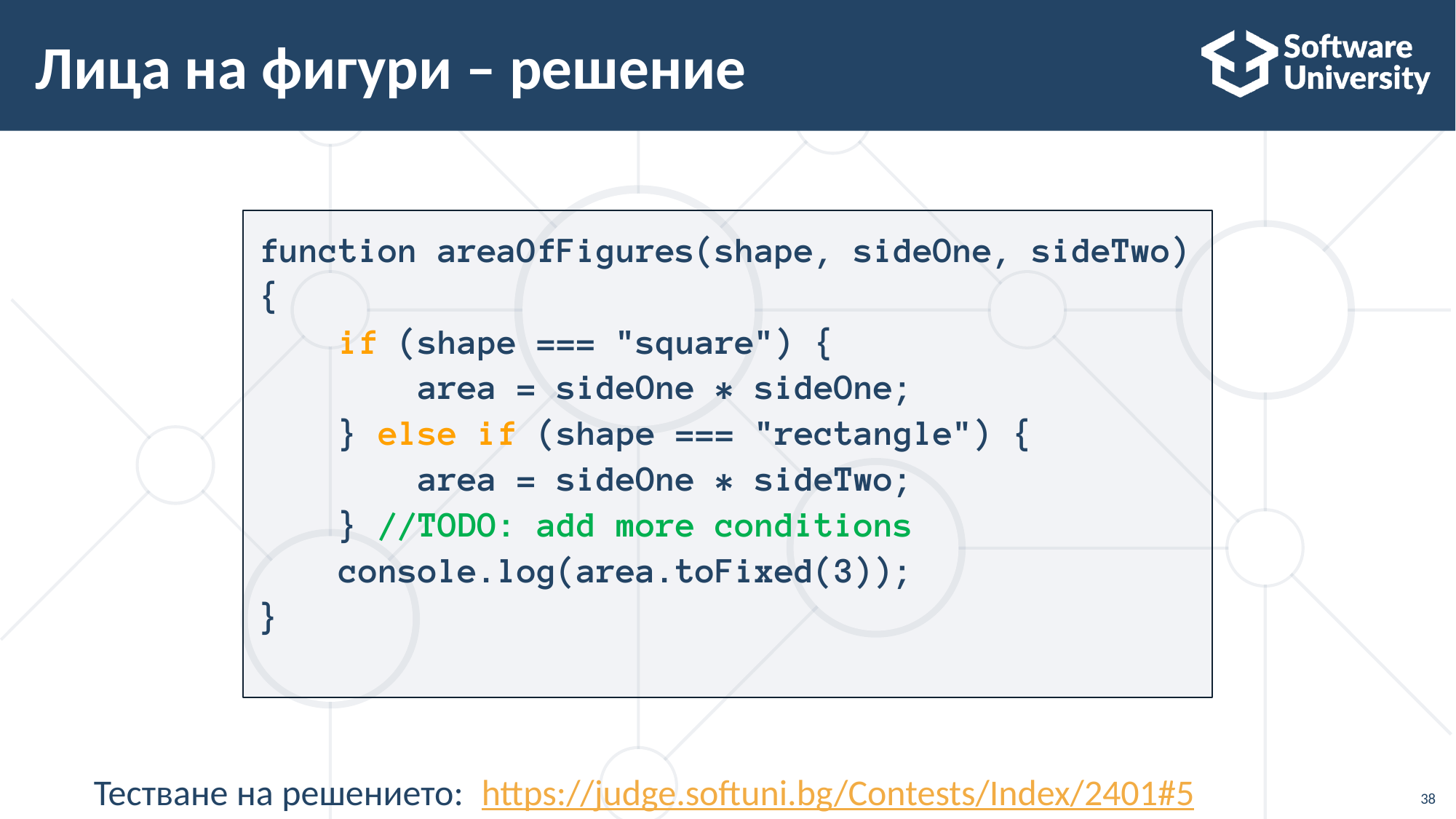

# Лица на фигури – решение
function areaOfFigures(shape, sideOne, sideTwo) {
    if (shape === "square") {
        area = sideOne * sideOne;
    } else if (shape === "rectangle") {
        area = sideOne * sideTwo;
    } //TODO: add more conditions
    console.log(area.toFixed(3));
}

Тестване на решението:: https://judge.softuni.bg/Contests/Index/2401#5
38